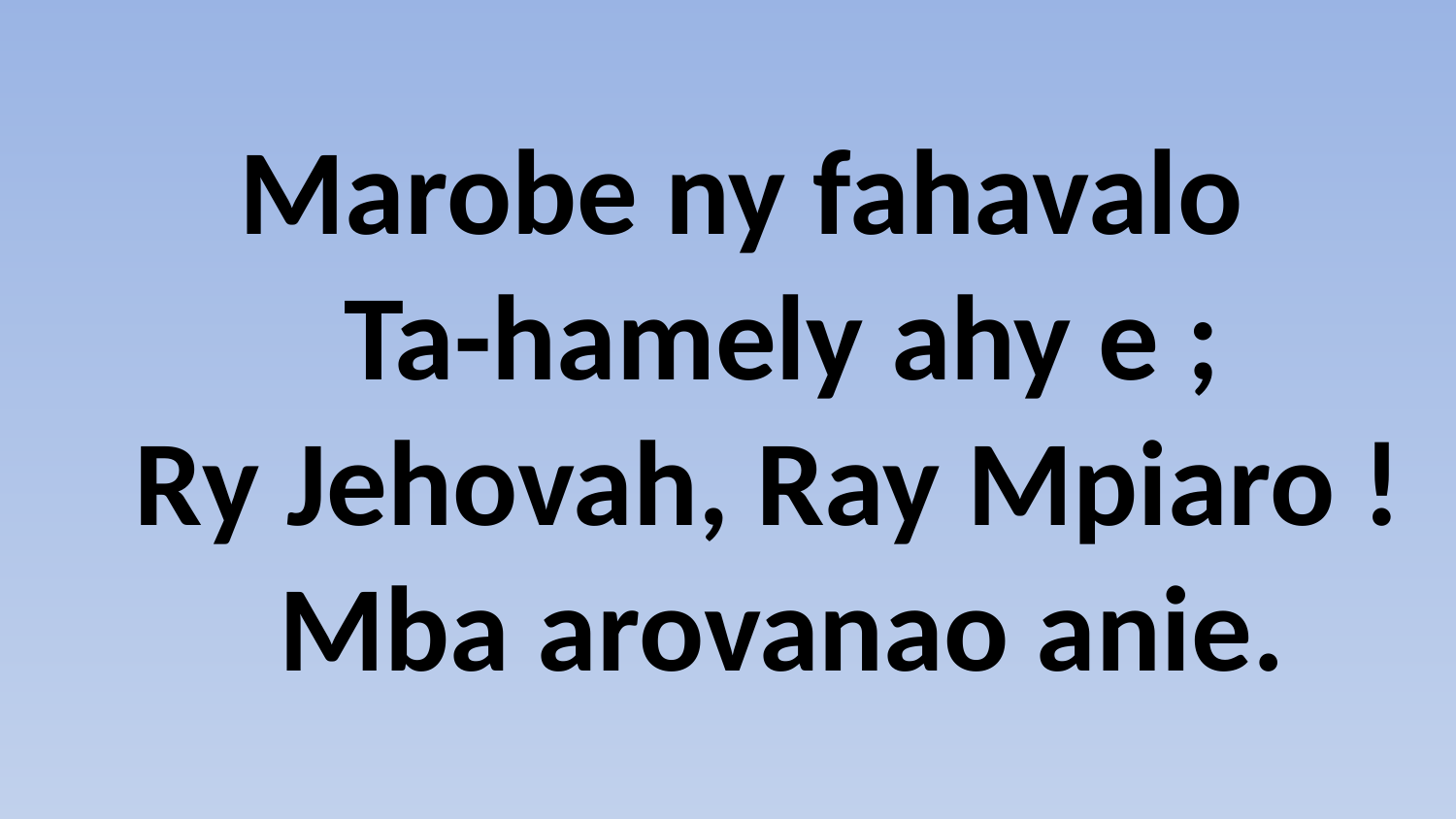

# Marobe ny fahavalo Ta-hamely ahy e ; Ry Jehovah, Ray Mpiaro ! Mba arovanao anie.